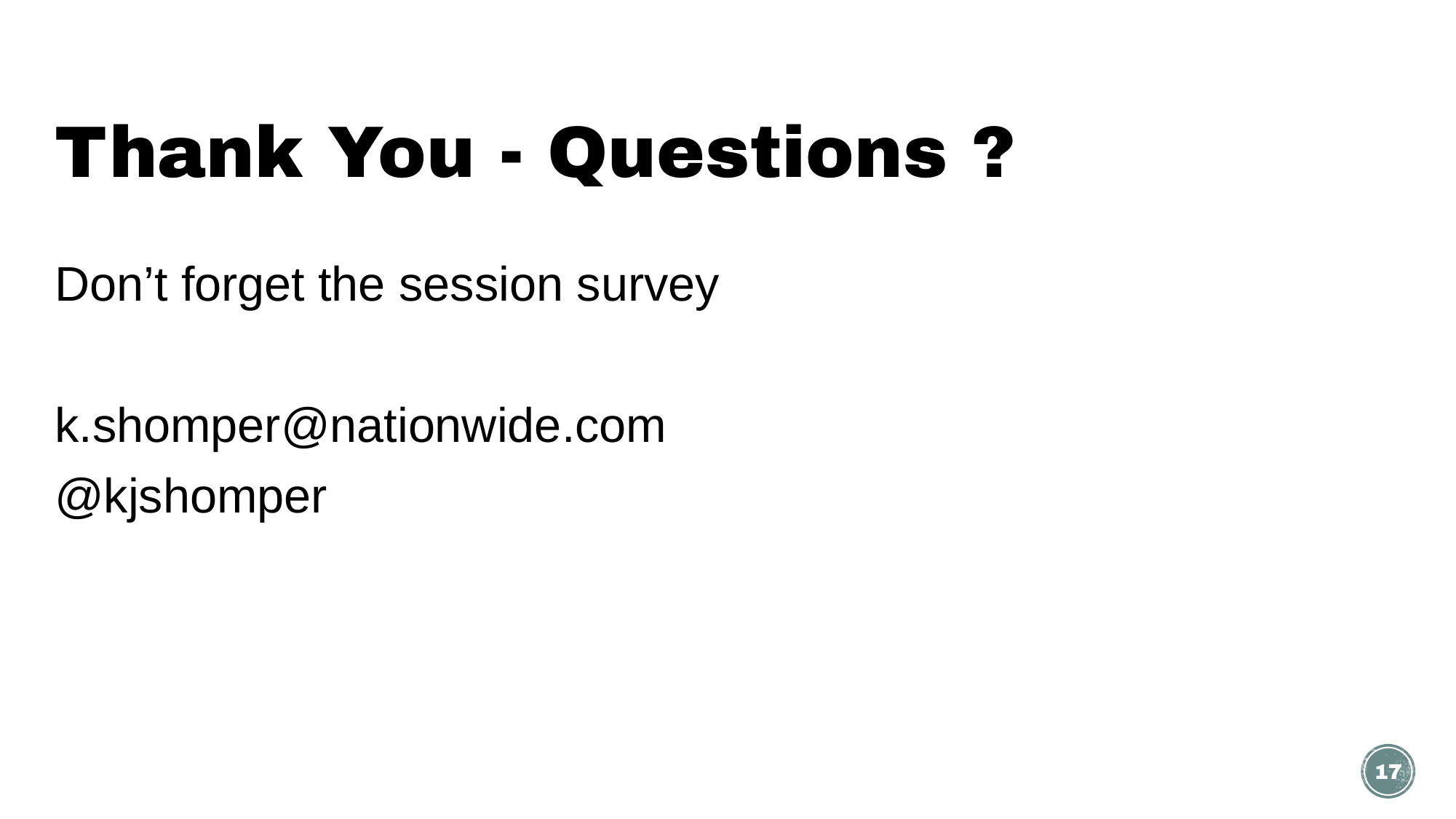

# Thank You - Questions ?
Don’t forget the session survey

k.shomper@nationwide.com
@kjshomper

17